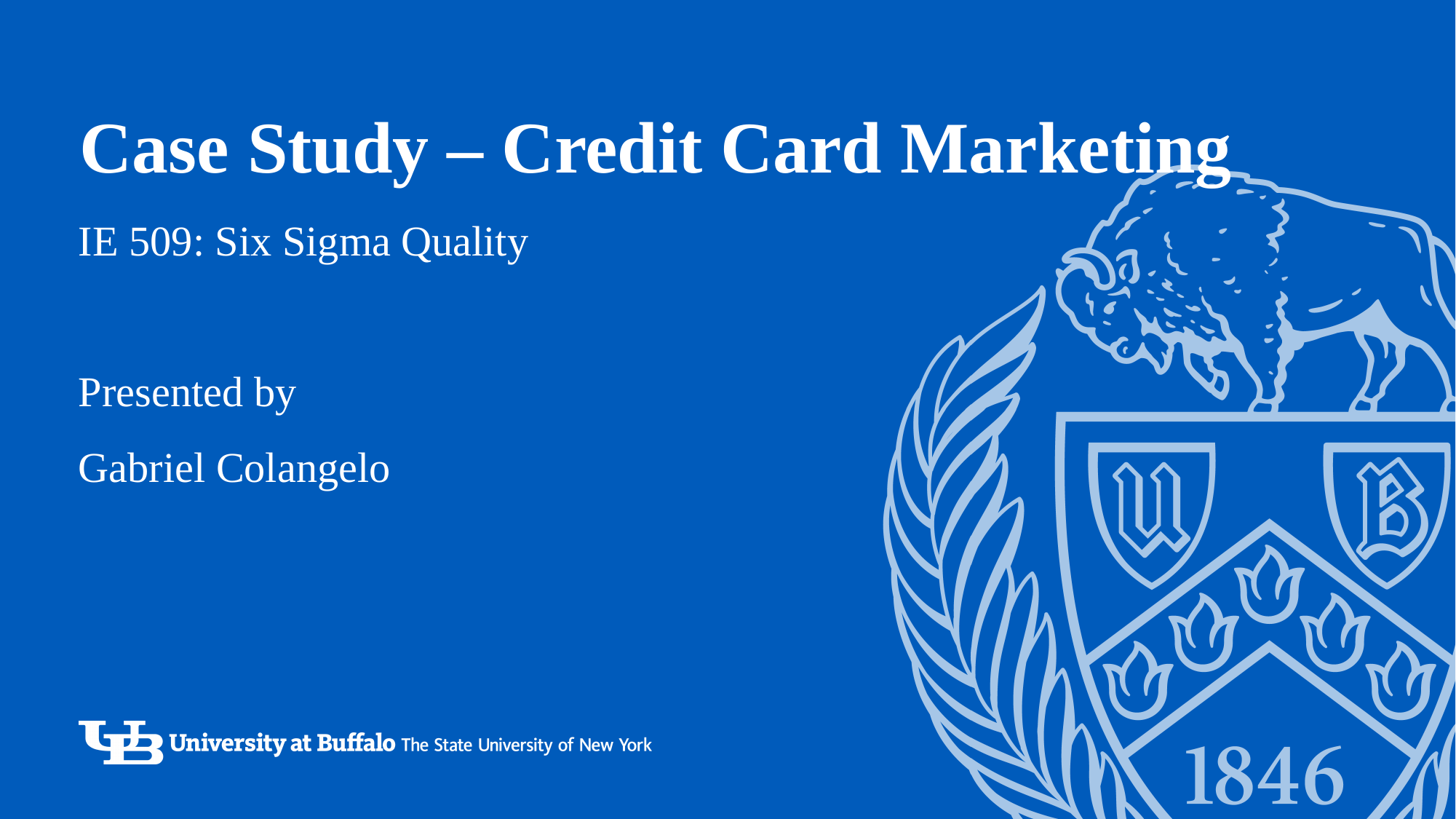

# Case Study – Credit Card Marketing
IE 509: Six Sigma Quality

Presented by
Gabriel Colangelo